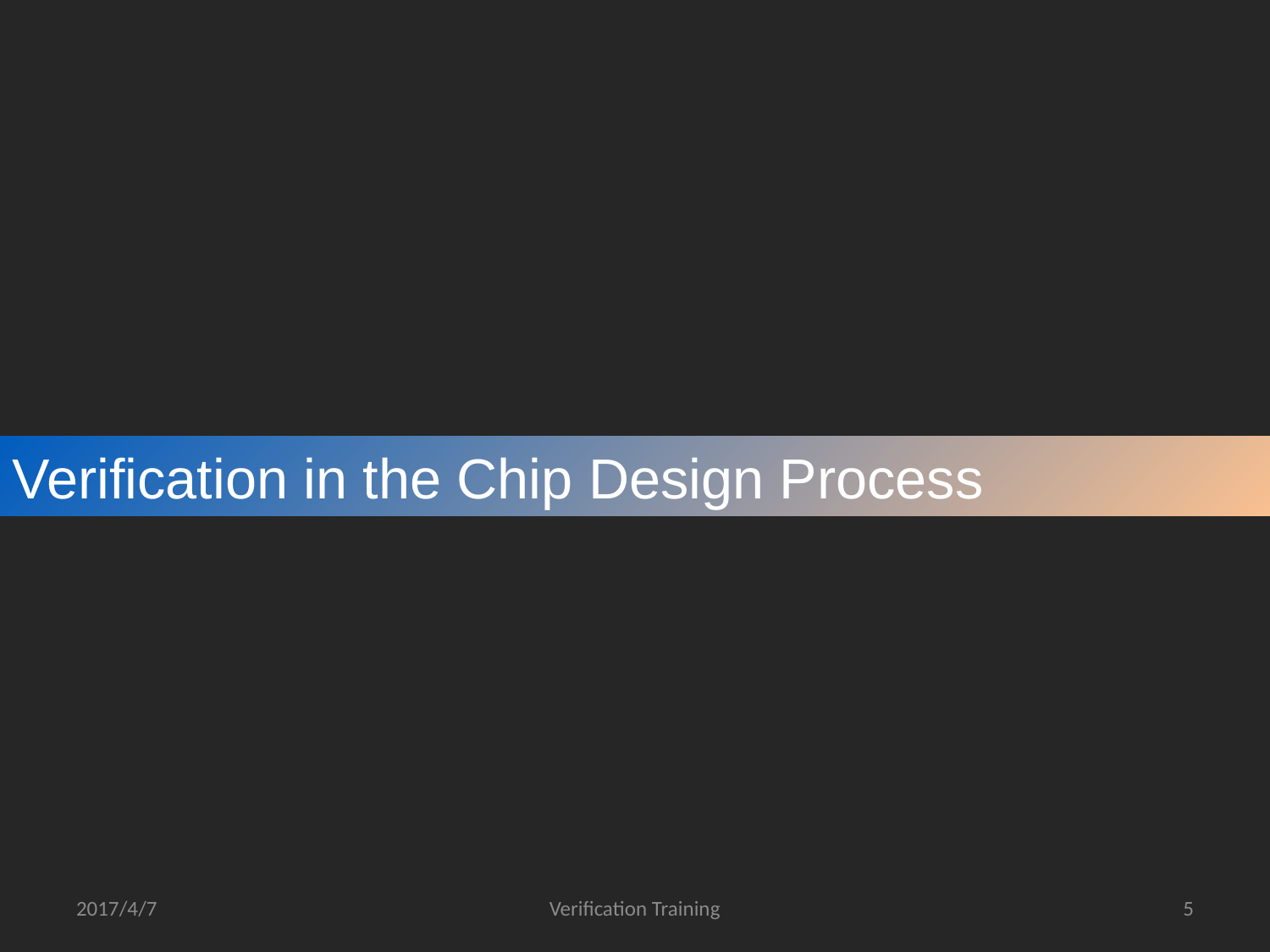

Verification in the Chip Design Process
2017/4/7
Verification Training
5